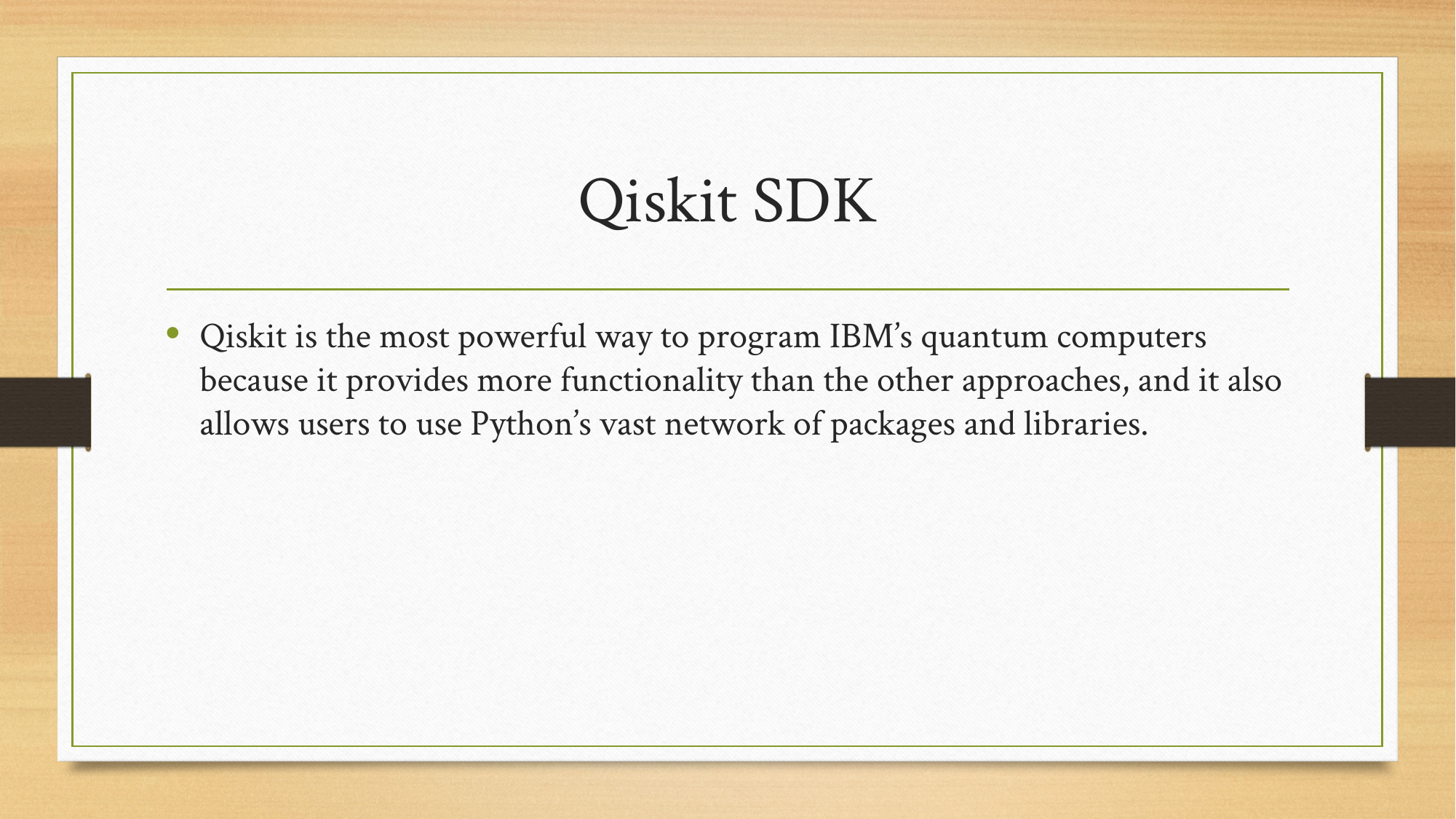

# Qiskit SDK
Qiskit is the most powerful way to program IBM’s quantum computers because it provides more functionality than the other approaches, and it also allows users to use Python’s vast network of packages and libraries.